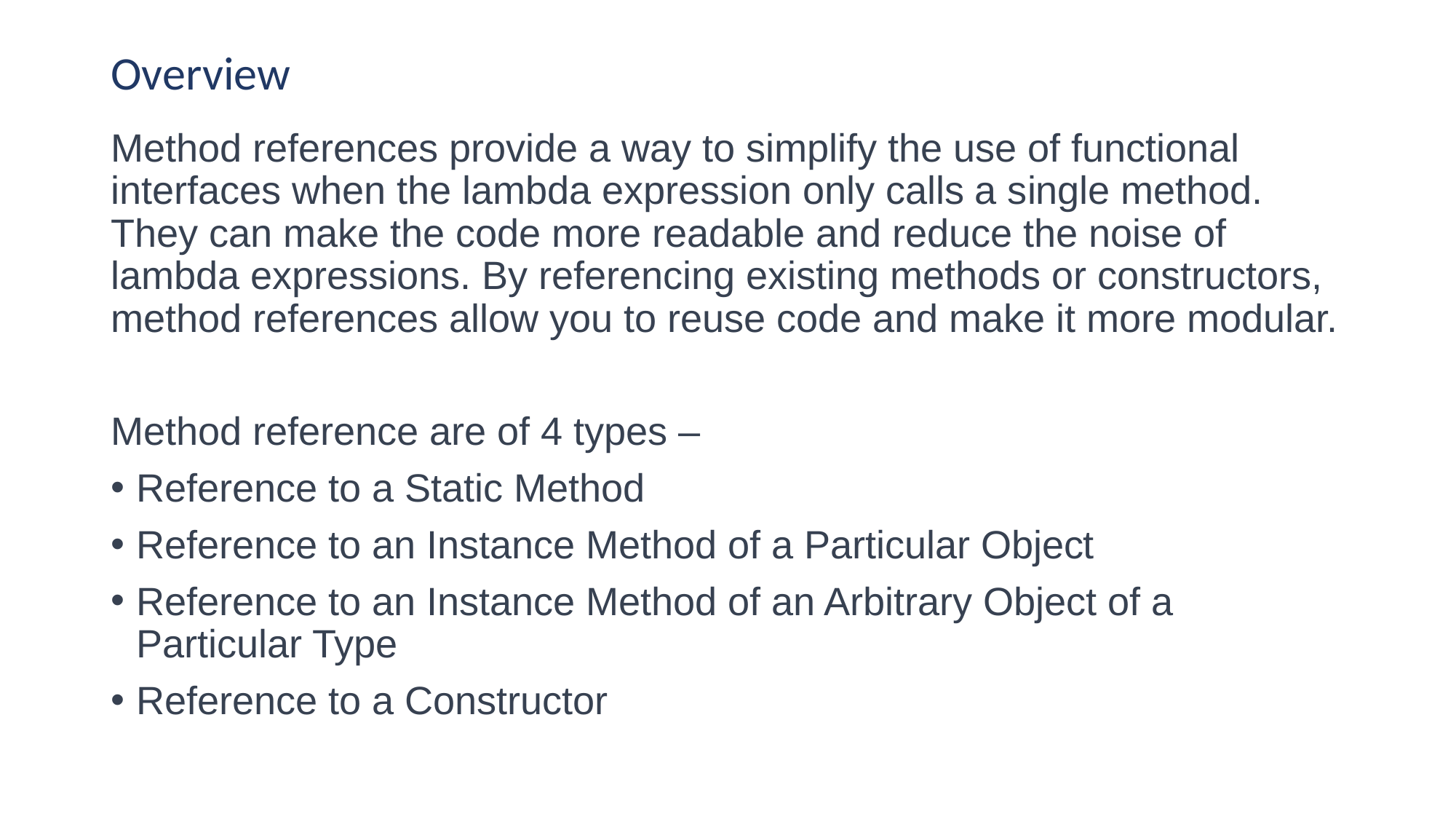

# Overview
Method references provide a way to simplify the use of functional interfaces when the lambda expression only calls a single method. They can make the code more readable and reduce the noise of lambda expressions. By referencing existing methods or constructors, method references allow you to reuse code and make it more modular.

Method reference are of 4 types –
Reference to a Static Method
Reference to an Instance Method of a Particular Object
Reference to an Instance Method of an Arbitrary Object of a Particular Type
Reference to a Constructor